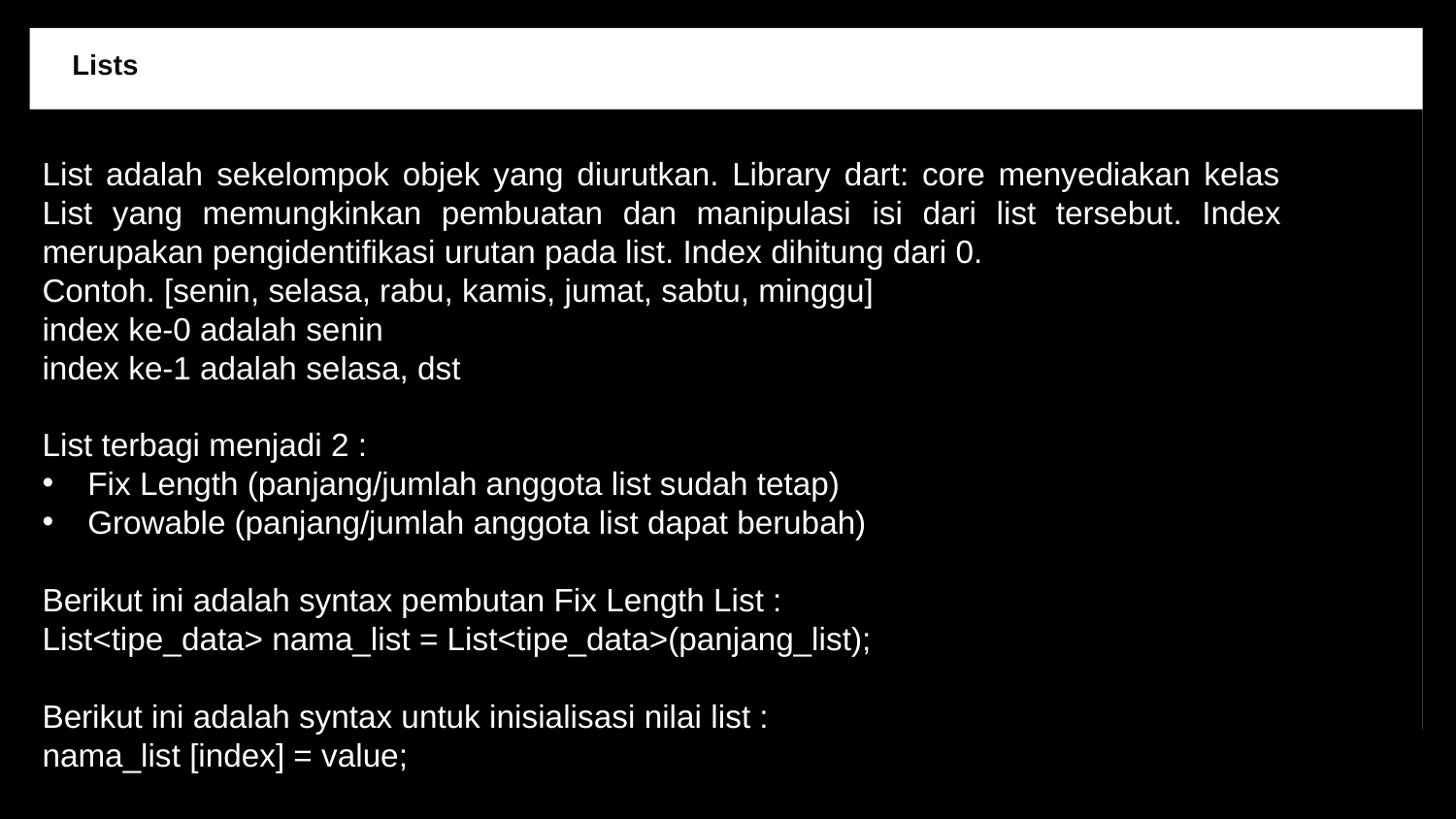

Lists

List adalah sekelompok objek yang diurutkan. Library dart: core menyediakan kelas List yang memungkinkan pembuatan dan manipulasi isi dari list tersebut. Index merupakan pengidentifikasi urutan pada list. Index dihitung dari 0.
Contoh. [senin, selasa, rabu, kamis, jumat, sabtu, minggu]
index ke-0 adalah senin
index ke-1 adalah selasa, dst

List terbagi menjadi 2 :
Fix Length (panjang/jumlah anggota list sudah tetap)
Growable (panjang/jumlah anggota list dapat berubah)

Berikut ini adalah syntax pembutan Fix Length List :
List<tipe_data> nama_list = List<tipe_data>(panjang_list);

Berikut ini adalah syntax untuk inisialisasi nilai list :
nama_list [index] = value;